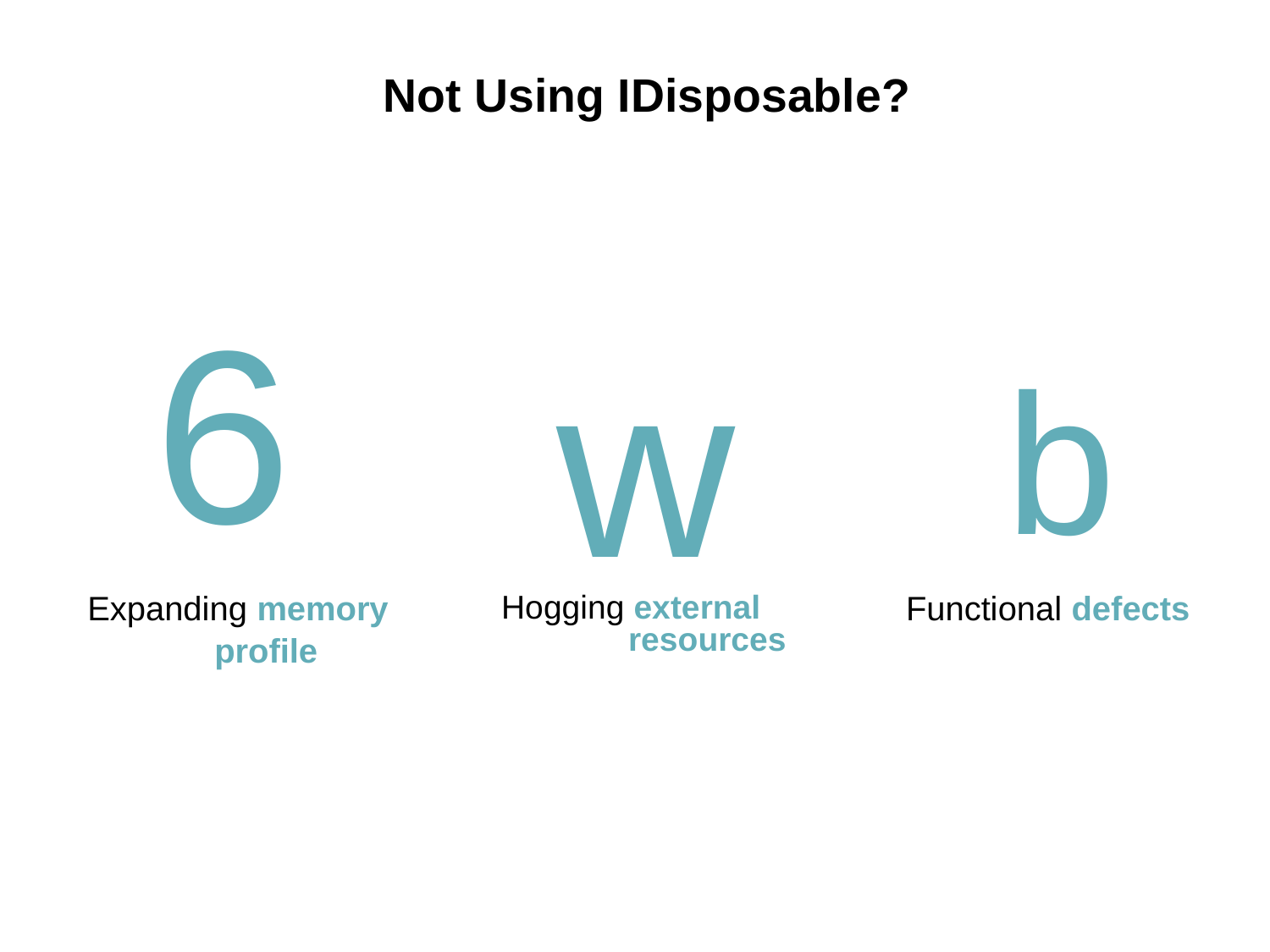

Not Using IDisposable?

6

w

b

Expanding memory
	profile

Functional defects

Hogging external
	resources